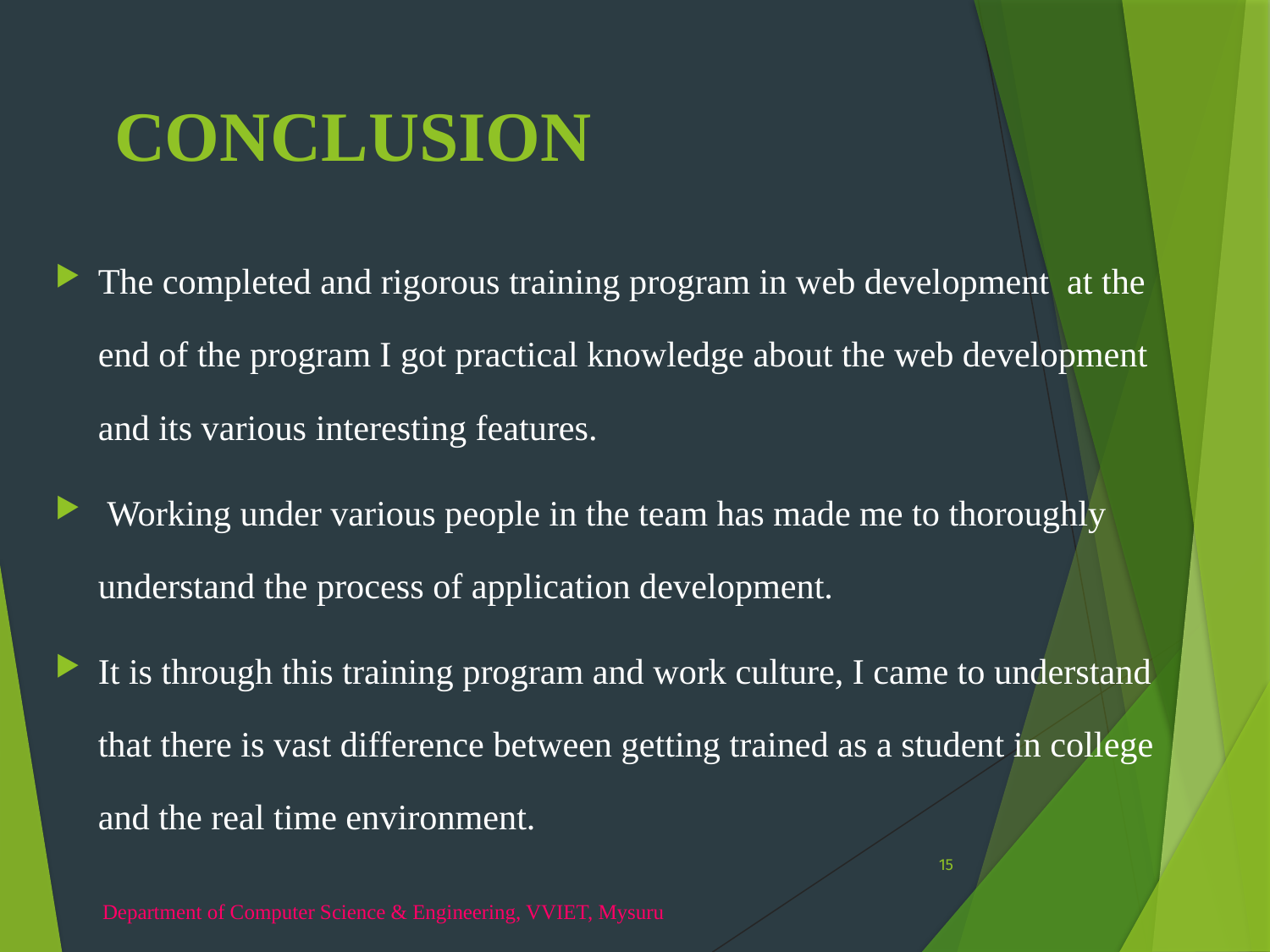

# CONCLUSION
The completed and rigorous training program in web development  at the end of the program I got practical knowledge about the web development and its various interesting features.
 Working under various people in the team has made me to thoroughly understand the process of application development.
It is through this training program and work culture, I came to understand that there is vast difference between getting trained as a student in college and the real time environment.

15

Department of Computer Science & Engineering, VVIET, Mysuru